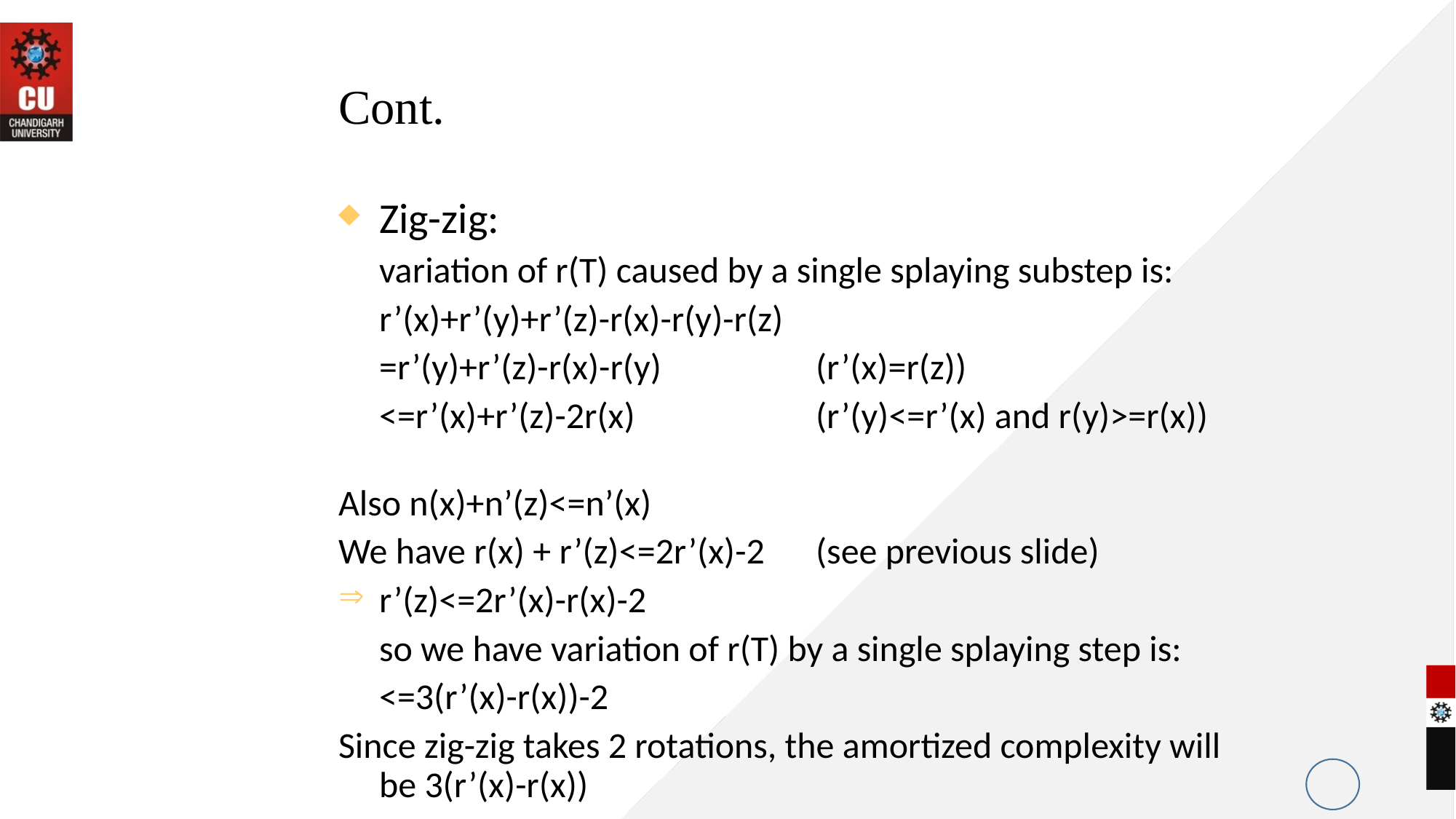

Cont.
Zig-zig:
	variation of r(T) caused by a single splaying substep is:
	r’(x)+r’(y)+r’(z)-r(x)-r(y)-r(z)
	=r’(y)+r’(z)-r(x)-r(y)      	(r’(x)=r(z))
	<=r’(x)+r’(z)-2r(x)		(r’(y)<=r’(x) and r(y)>=r(x))
Also n(x)+n’(z)<=n’(x)
We have r(x) + r’(z)<=2r’(x)-2	(see previous slide)
r’(z)<=2r’(x)-r(x)-2
	so we have variation of r(T) by a single splaying step is:
	<=3(r’(x)-r(x))-2
Since zig-zig takes 2 rotations, the amortized complexity will be 3(r’(x)-r(x))